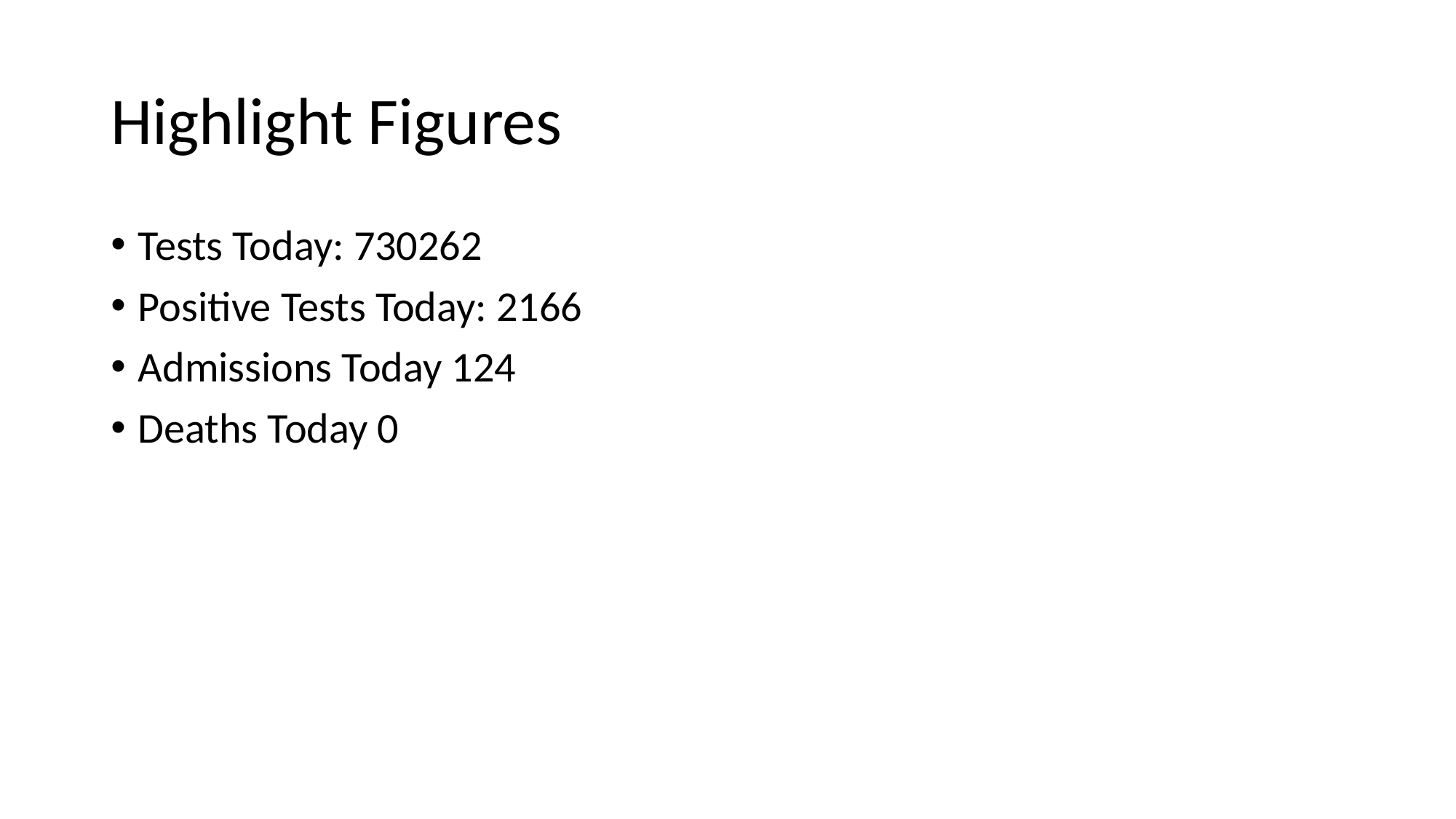

# Highlight Figures
Tests Today: 730262
Positive Tests Today: 2166
Admissions Today 124
Deaths Today 0